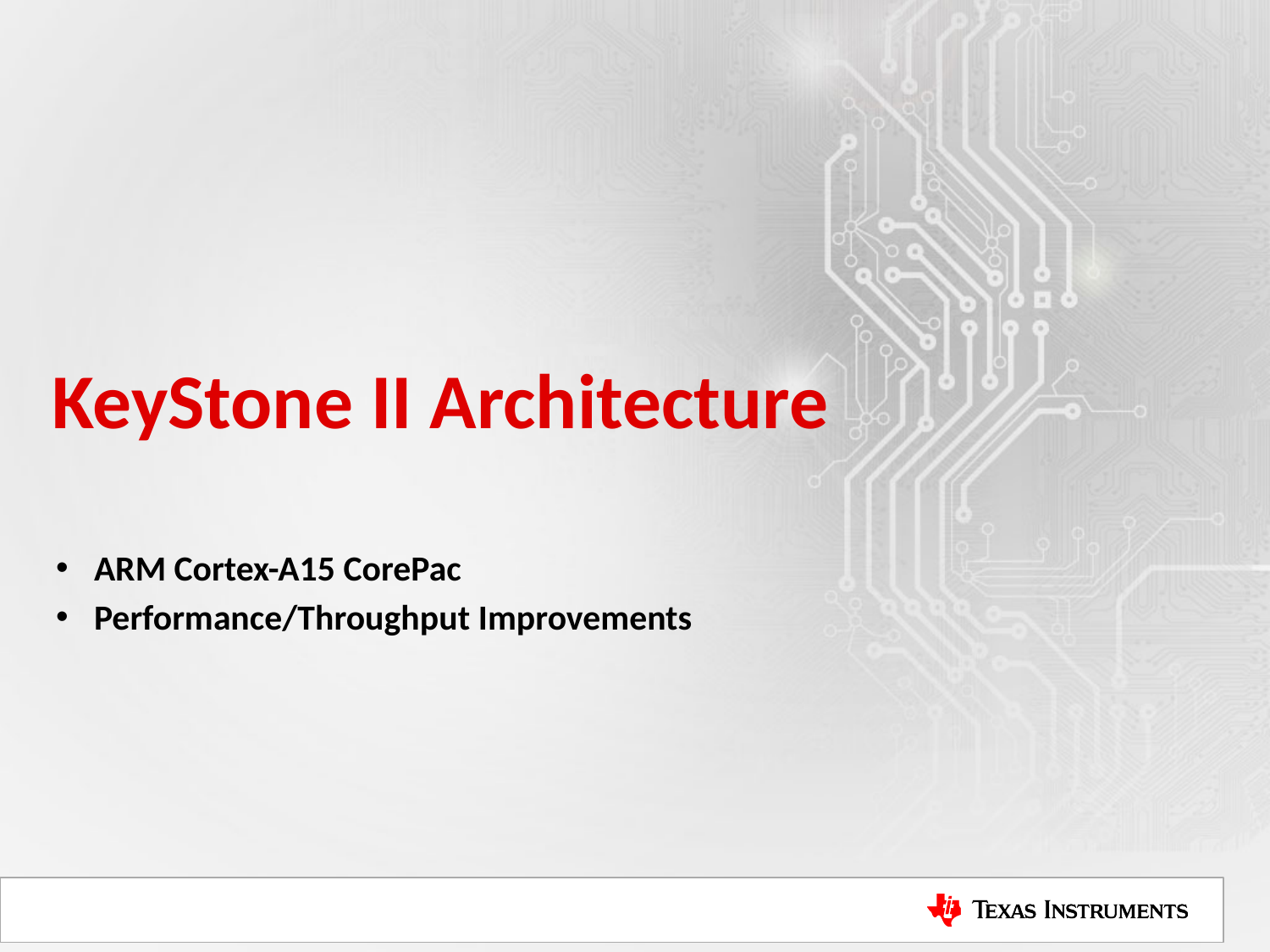

# KeyStone II Architecture
ARM Cortex-A15 CorePac
Performance/Throughput Improvements